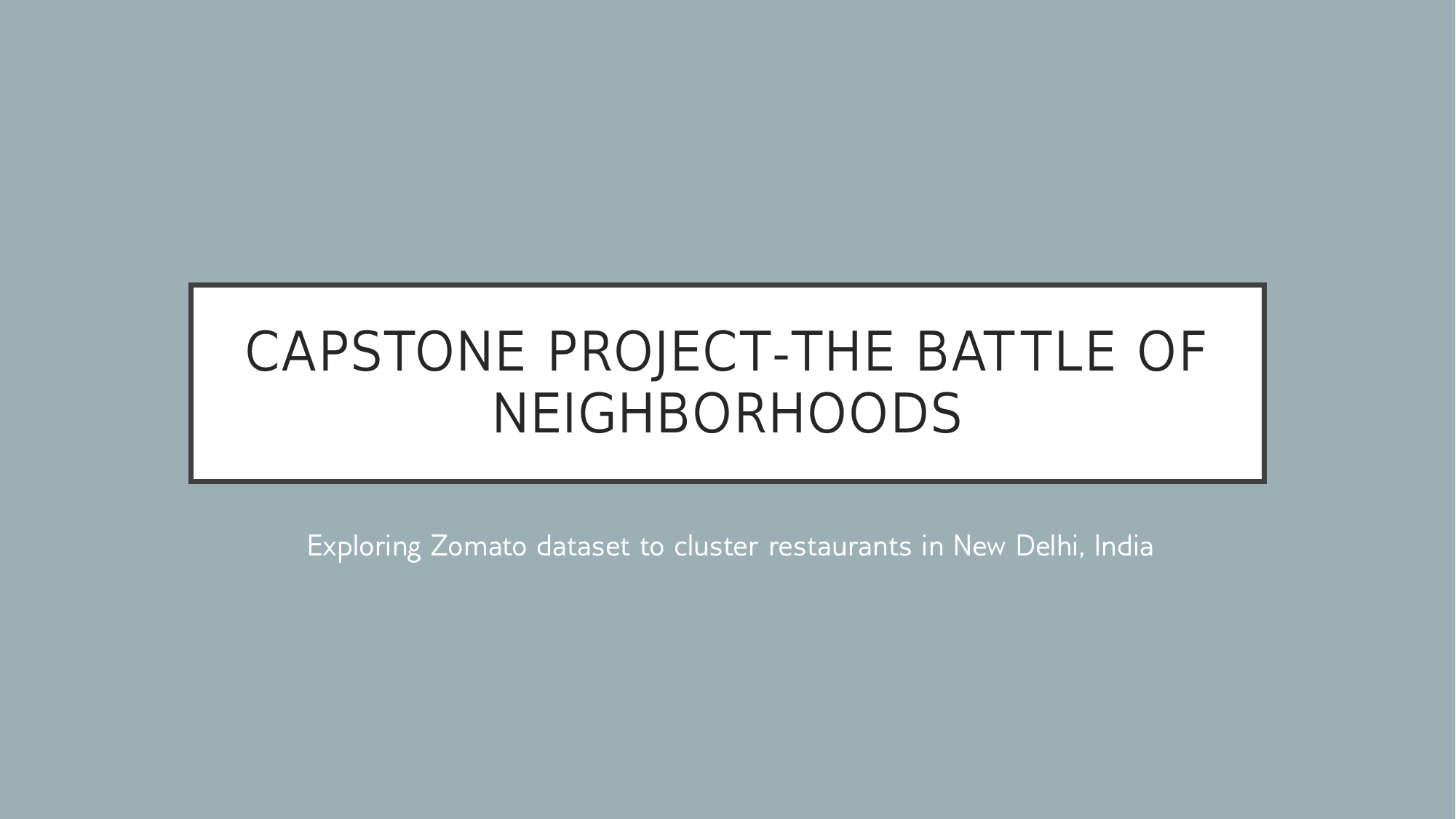

# Capstone project-the battle of neighborhoods
Exploring Zomato dataset to cluster restaurants in New Delhi, India